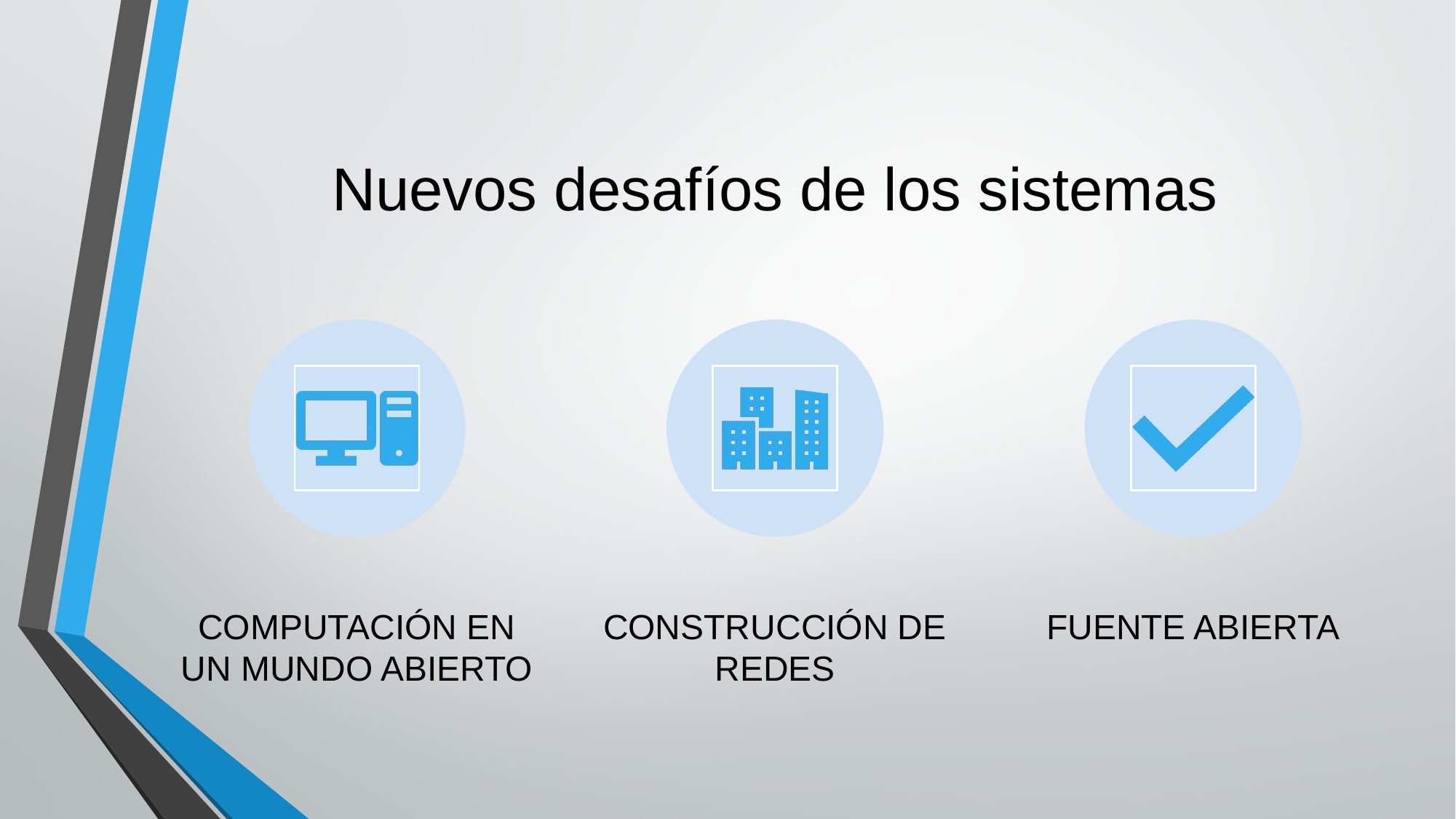

# Nuevos desafíos de los sistemas
Computación en un mundo abierto
Construcción de redes
Fuente abierta